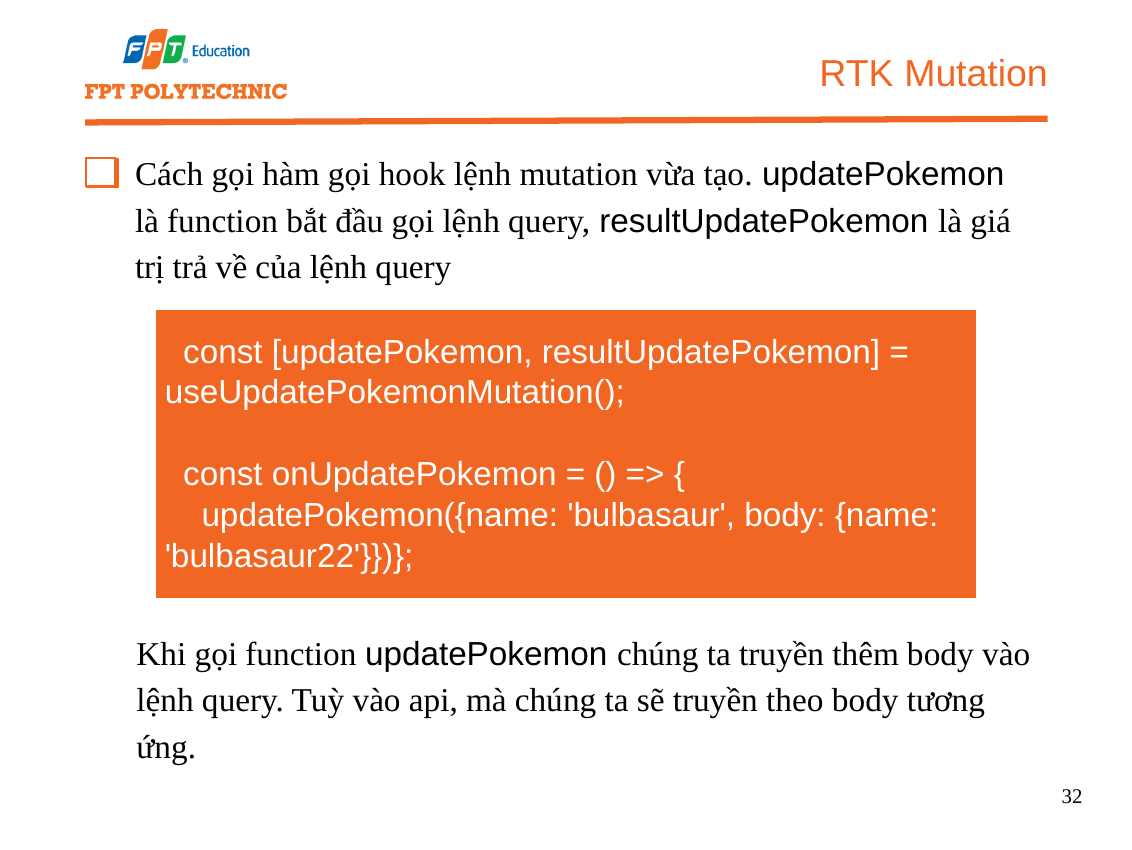

RTK Mutation

Cách gọi hàm gọi hook lệnh mutation vừa tạo. updatePokemon là function bắt đầu gọi lệnh query, resultUpdatePokemon là giá trị trả về của lệnh query

  const [updatePokemon, resultUpdatePokemon] = useUpdatePokemonMutation();

  const onUpdatePokemon = () => {
    updatePokemon({name: 'bulbasaur', body: {name: 'bulbasaur22'}})};
Khi gọi function updatePokemon chúng ta truyền thêm body vào lệnh query. Tuỳ vào api, mà chúng ta sẽ truyền theo body tương ứng.
32